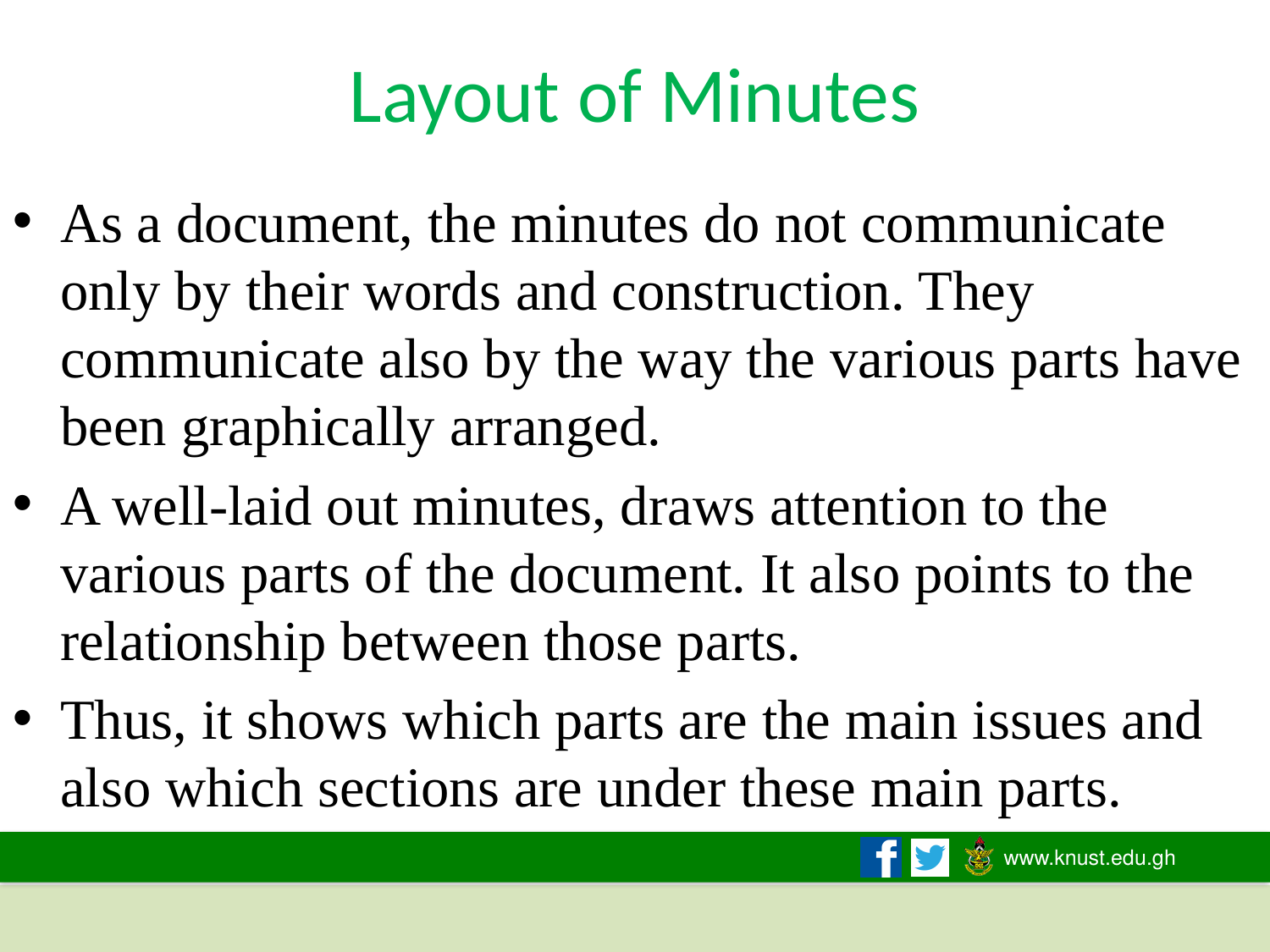

# Layout of Minutes
As a document, the minutes do not communicate only by their words and construction. They communicate also by the way the various parts have been graphically arranged.
A well-laid out minutes, draws attention to the various parts of the document. It also points to the relationship between those parts.
Thus, it shows which parts are the main issues and also which sections are under these main parts.